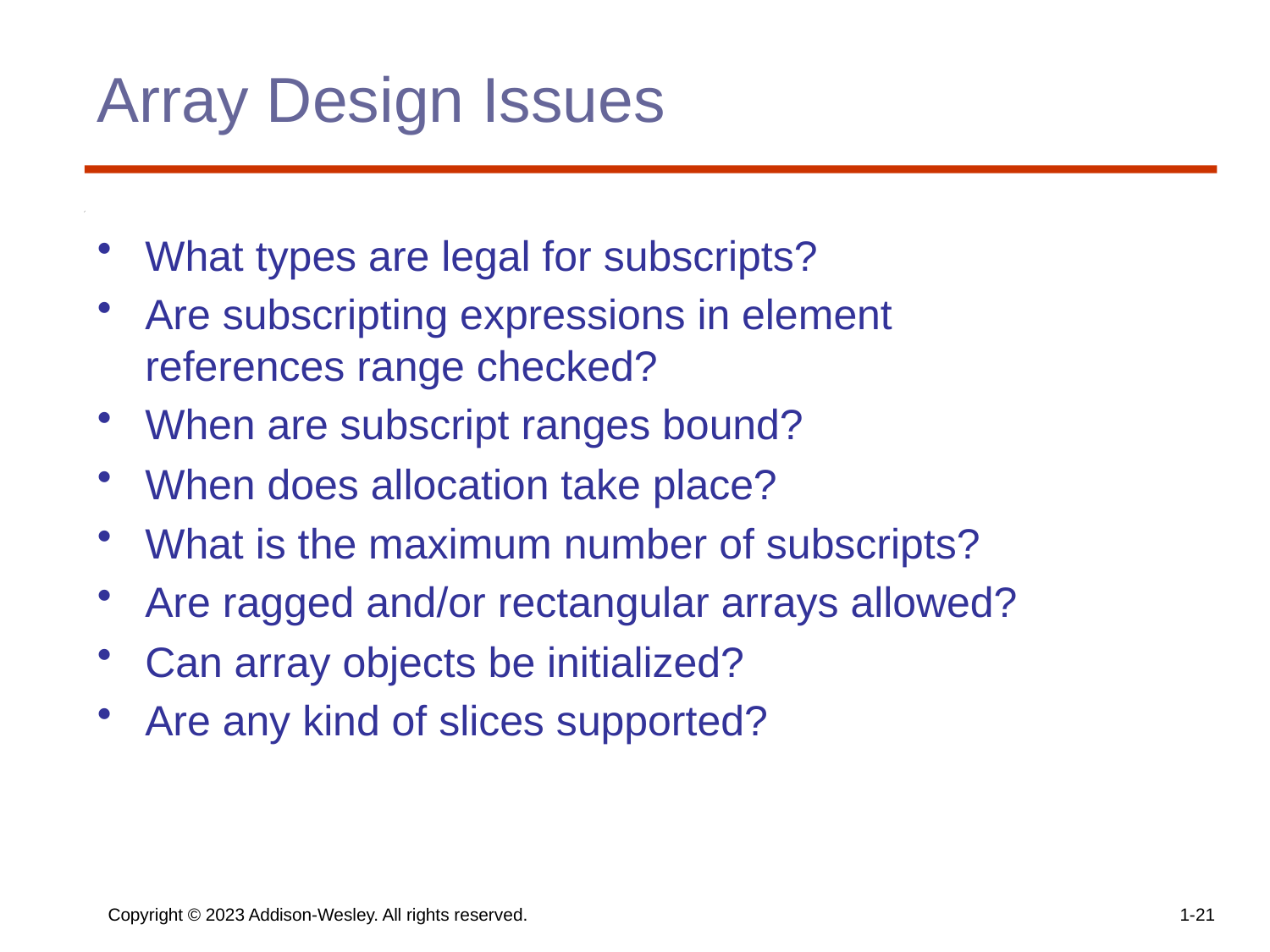

# Array Design Issues
What types are legal for subscripts?
Are subscripting expressions in element
references range checked?
When are subscript ranges bound?
When does allocation take place?
What is the maximum number of subscripts?
Are ragged and/or rectangular arrays allowed?
Can array objects be initialized?
Are any kind of slices supported?
Copyright © 2023 Addison-Wesley. All rights reserved.
1-21